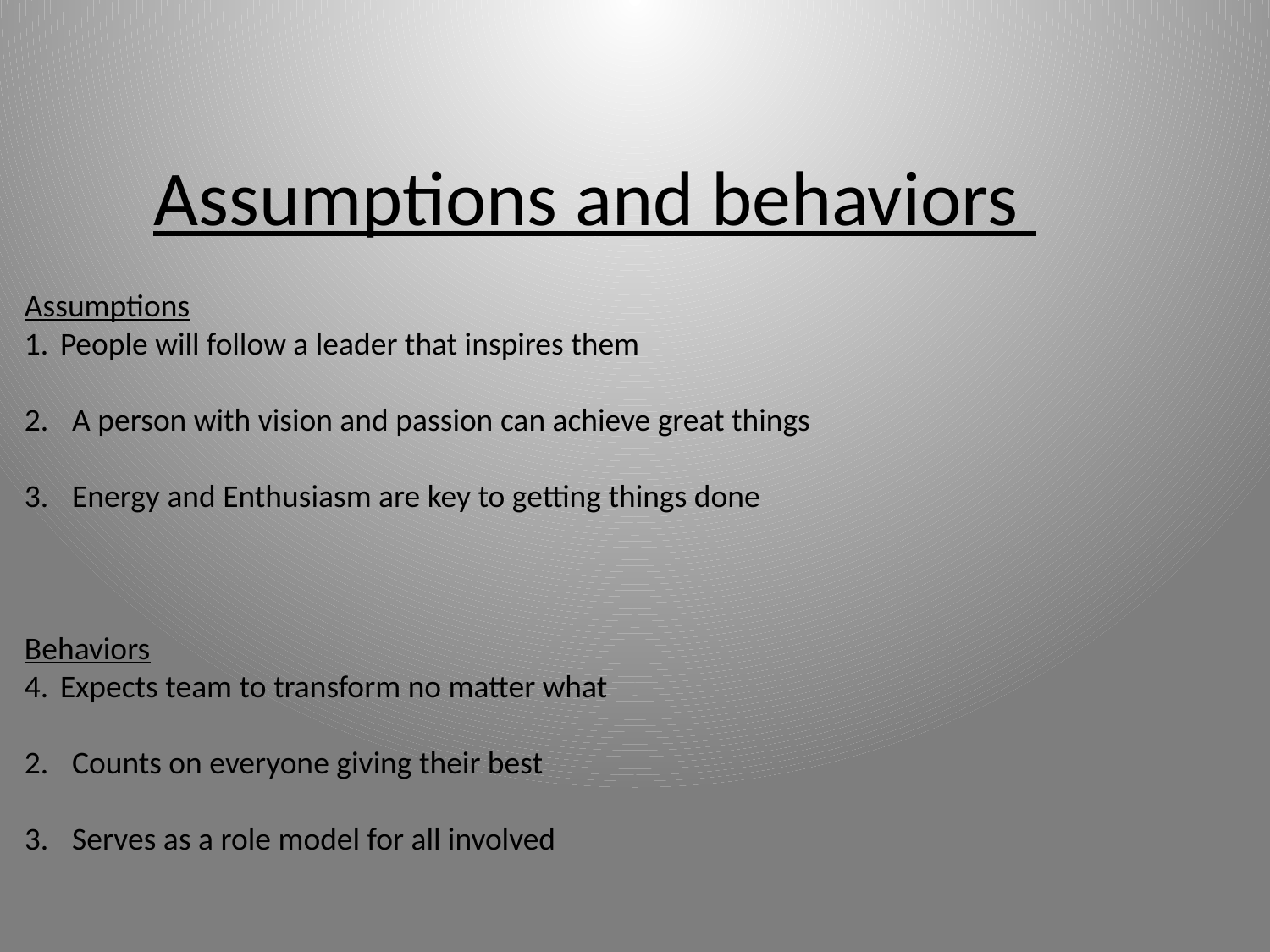

# Assumptions and behaviors

Assumptions
People will follow a leader that inspires them

A person with vision and passion can achieve great things

Energy and Enthusiasm are key to getting things done

Behaviors
Expects team to transform no matter what

Counts on everyone giving their best

Serves as a role model for all involved